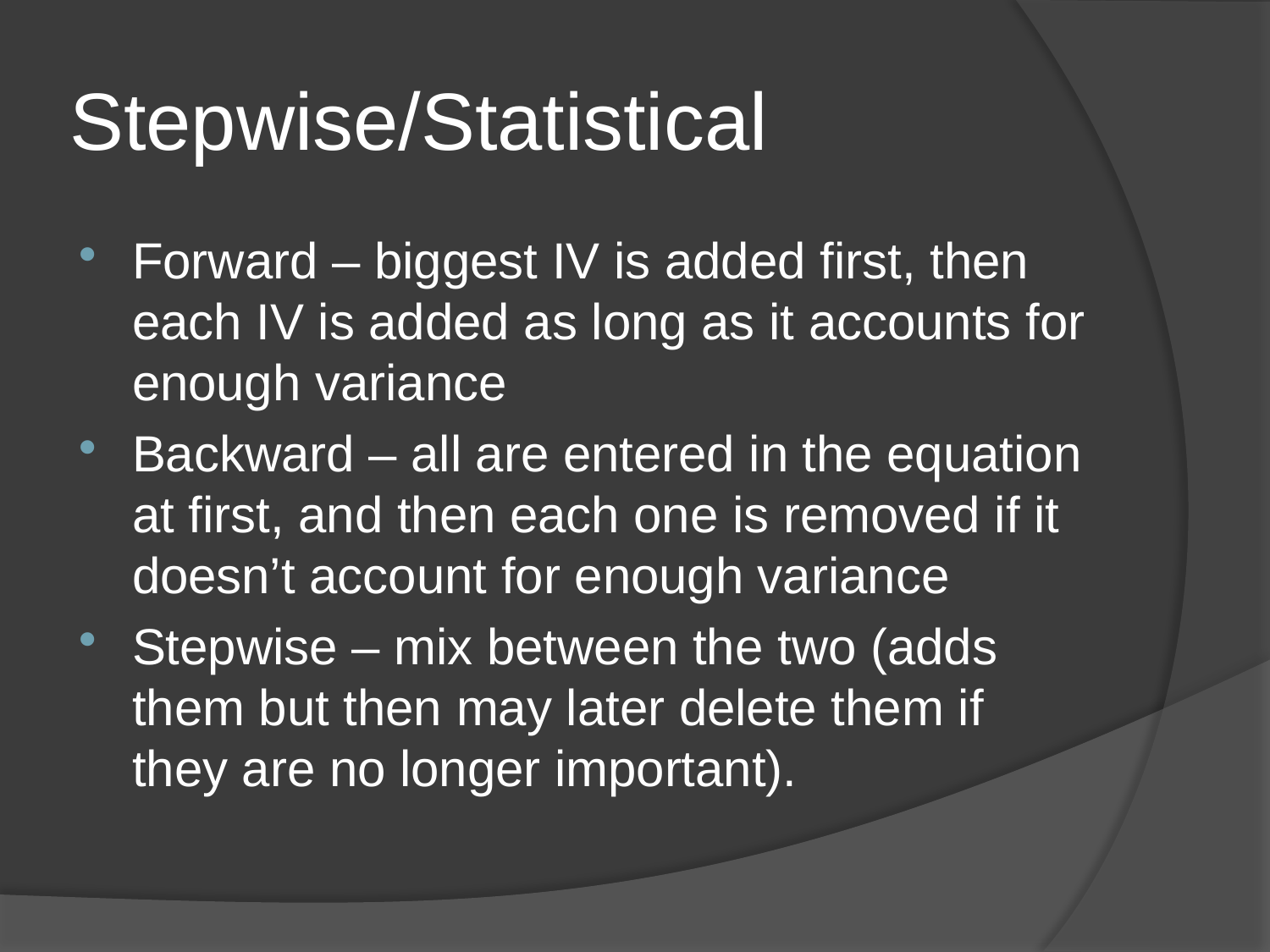

# Stepwise/Statistical
Forward – biggest IV is added first, then each IV is added as long as it accounts for enough variance
Backward – all are entered in the equation at first, and then each one is removed if it doesn’t account for enough variance
Stepwise – mix between the two (adds them but then may later delete them if they are no longer important).